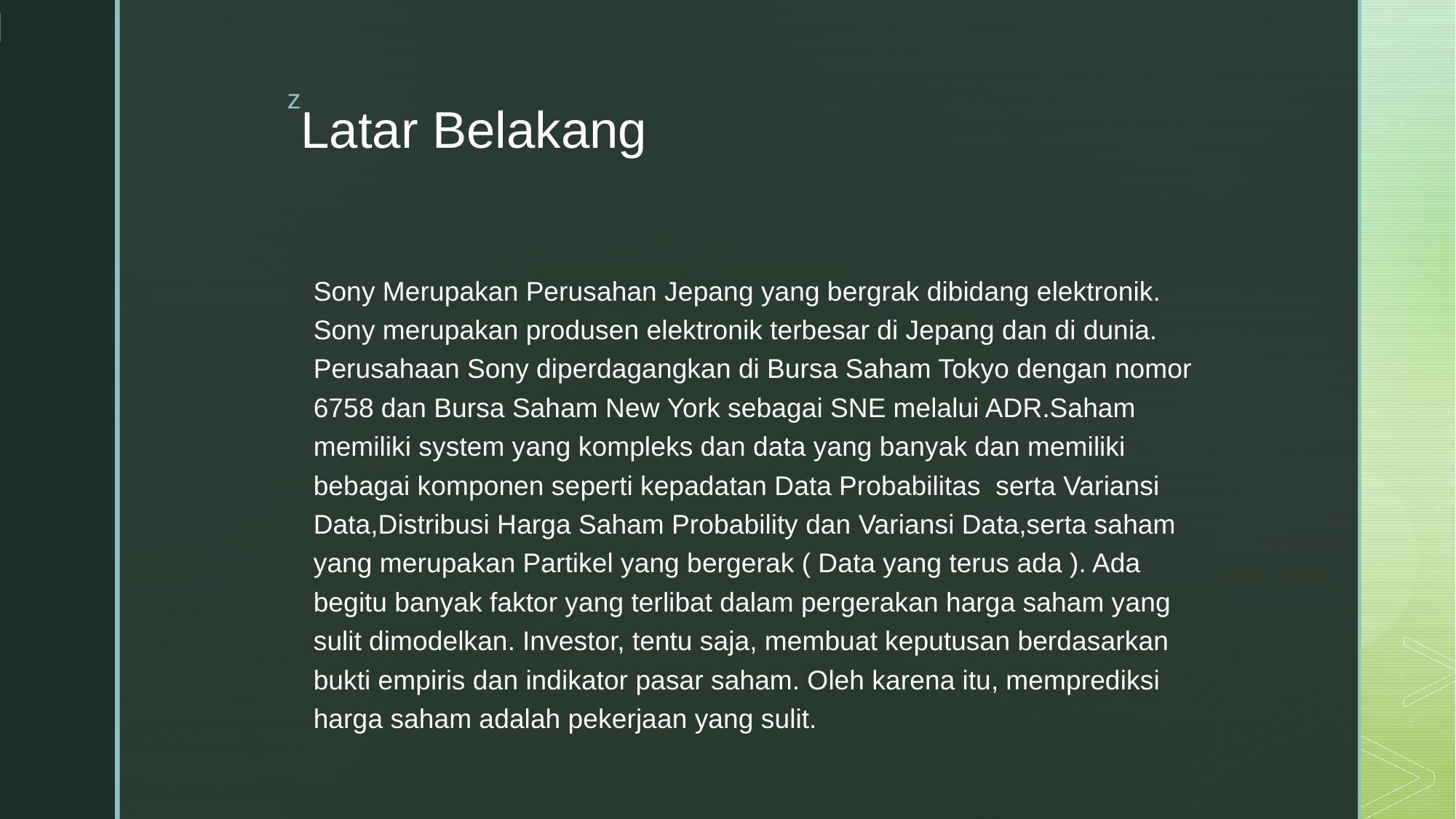

# Latar Belakang
Sony Merupakan Perusahan Jepang yang bergrak dibidang elektronik. Sony merupakan produsen elektronik terbesar di Jepang dan di dunia. Perusahaan Sony diperdagangkan di Bursa Saham Tokyo dengan nomor 6758 dan Bursa Saham New York sebagai SNE melalui ADR.Saham memiliki system yang kompleks dan data yang banyak dan memiliki bebagai komponen seperti kepadatan Data Probabilitas  serta Variansi Data,Distribusi Harga Saham Probability dan Variansi Data,serta saham yang merupakan Partikel yang bergerak ( Data yang terus ada ). Ada begitu banyak faktor yang terlibat dalam pergerakan harga saham yang sulit dimodelkan. Investor, tentu saja, membuat keputusan berdasarkan bukti empiris dan indikator pasar saham. Oleh karena itu, memprediksi harga saham adalah pekerjaan yang sulit.